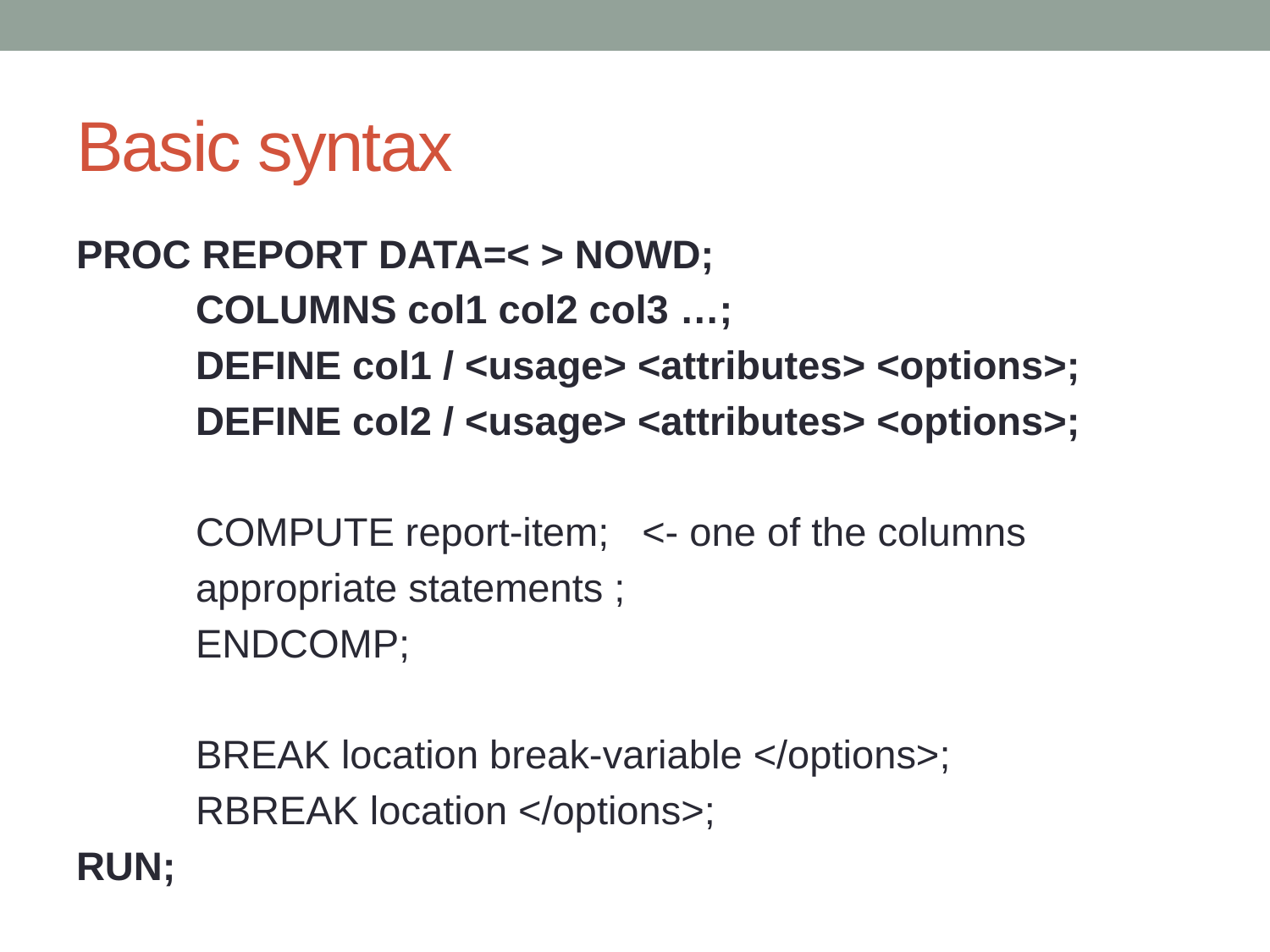

# Basic syntax
PROC REPORT DATA=< > NOWD;
	COLUMNS col1 col2 col3 …;
	DEFINE col1 / <usage> <attributes> <options>;
	DEFINE col2 / <usage> <attributes> <options>;

	COMPUTE report-item;   <- one of the columns
		appropriate statements ;
	ENDCOMP;

	BREAK location break-variable </options>;
	RBREAK location </options>;
RUN;